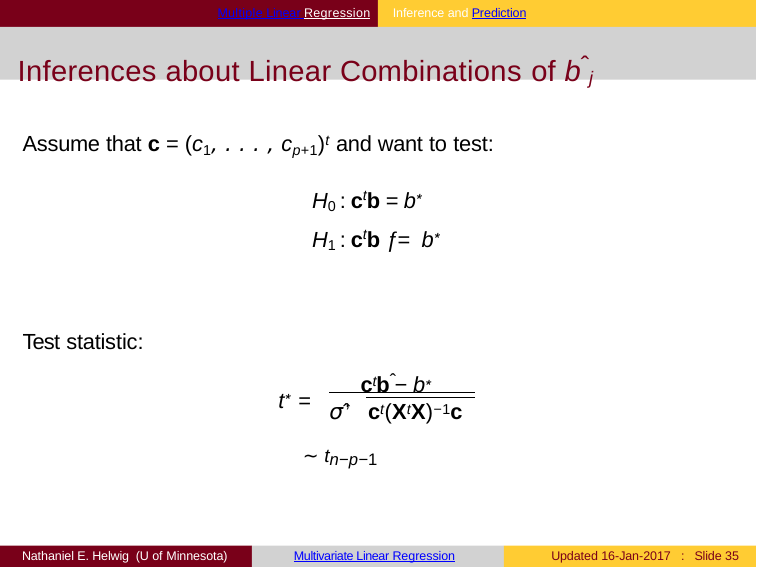

Multiple Linear Regression	Inference and Prediction

# Inferences about Linear Combinations of bˆj
Assume that c = (c1, . . . , cp+1)t and want to test:
H0 : ctb = b∗  H1 : ctb ƒ=  b∗

Test statistic:
ctbˆ  − b∗
t∗ =	,

σˆ	ct(XtX)−1c

∼ tn−p−1

Nathaniel E. Helwig  (U of Minnesota)
Multivariate Linear Regression
Updated 16-Jan-2017   :   Slide 35